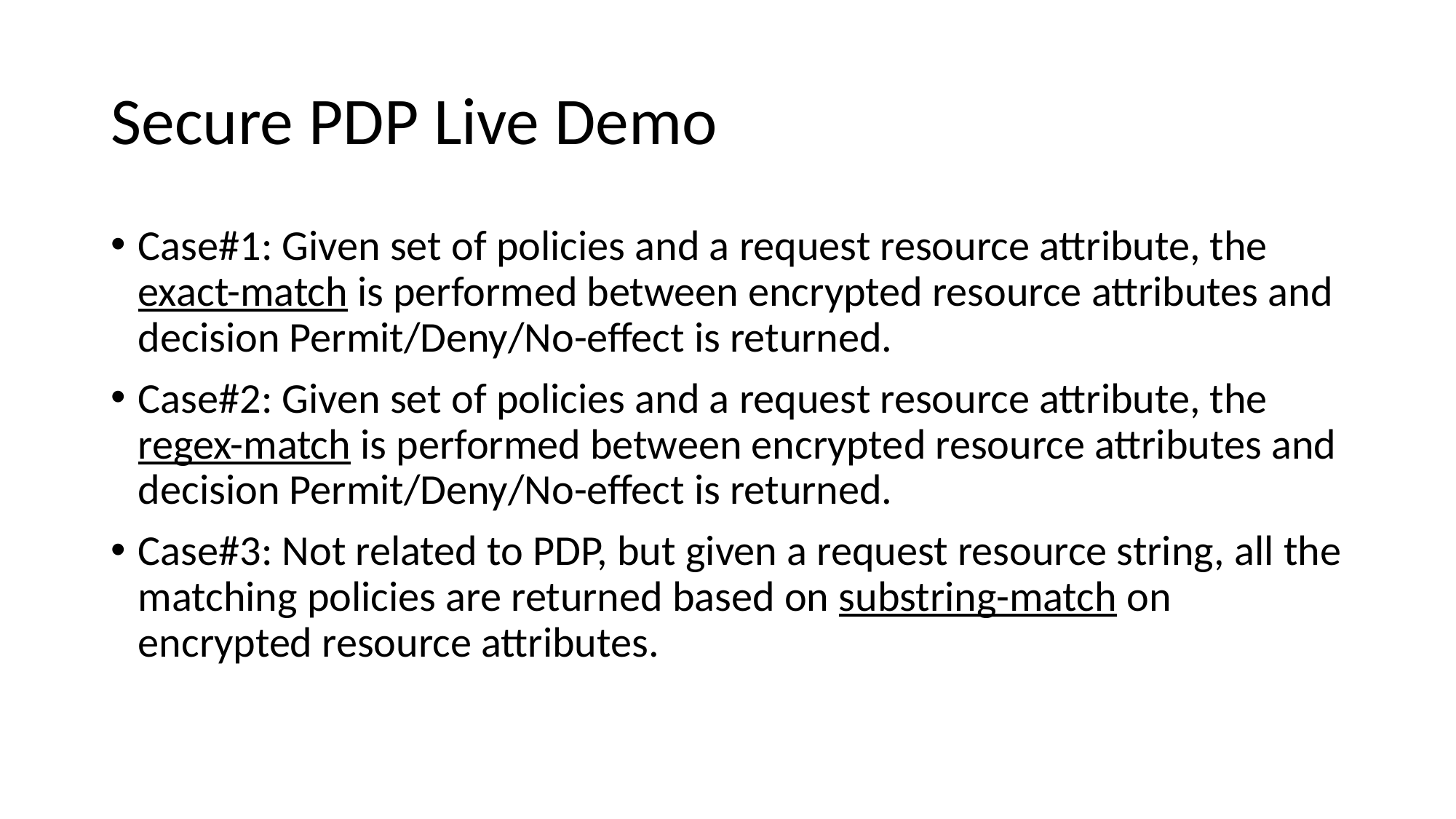

# Secure PDP Live Demo
Case#1: Given set of policies and a request resource attribute, the exact-match is performed between encrypted resource attributes and decision Permit/Deny/No-effect is returned.
Case#2: Given set of policies and a request resource attribute, the regex-match is performed between encrypted resource attributes and decision Permit/Deny/No-effect is returned.
Case#3: Not related to PDP, but given a request resource string, all the matching policies are returned based on substring-match on encrypted resource attributes.